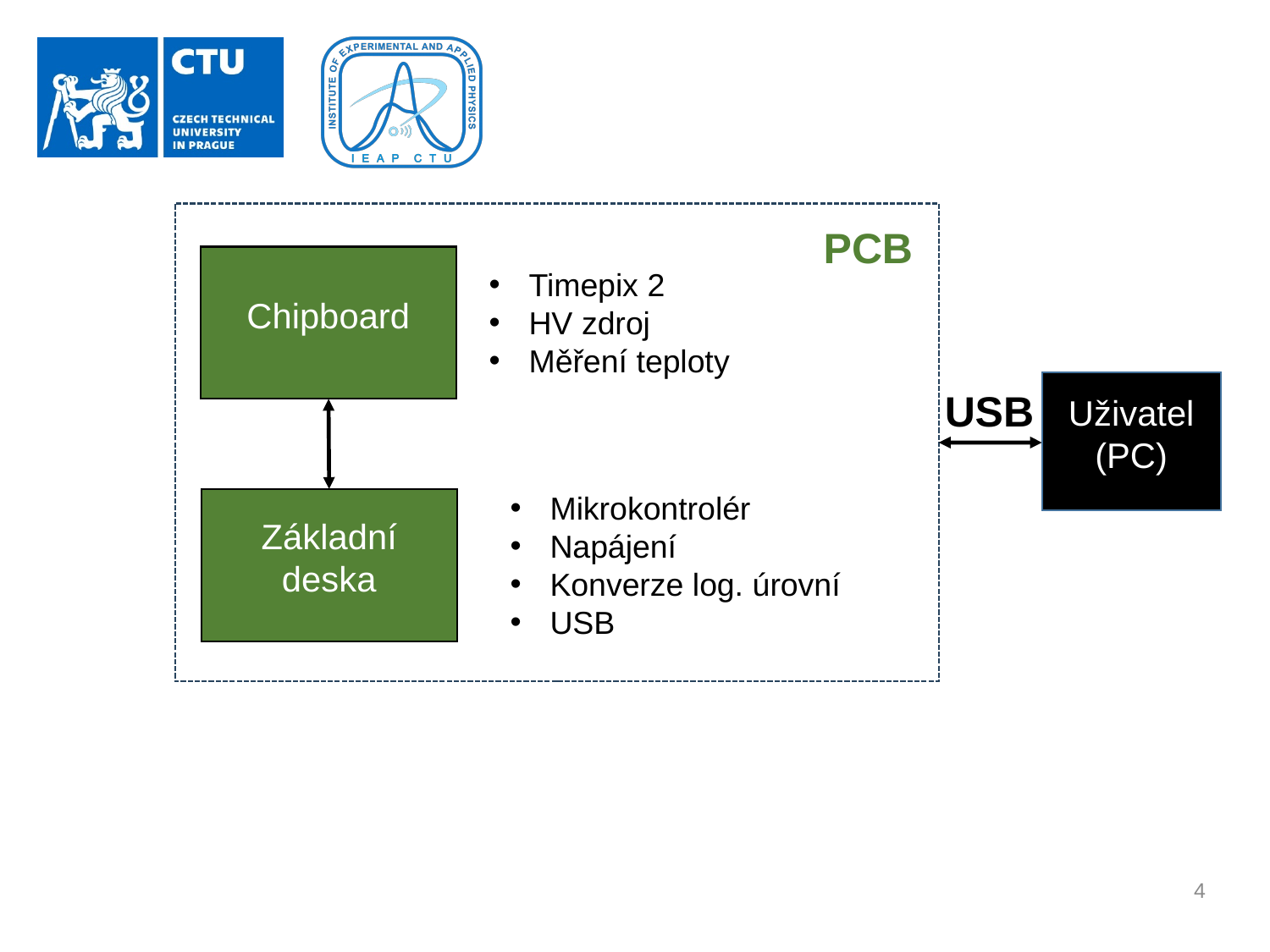

PCB
Chipboard

Timepix 2
HV zdroj
Měření teploty
Uživatel
(PC)

USB
Mikrokontrolér
Napájení
Konverze log. úrovní
USB
Základní
deska

4